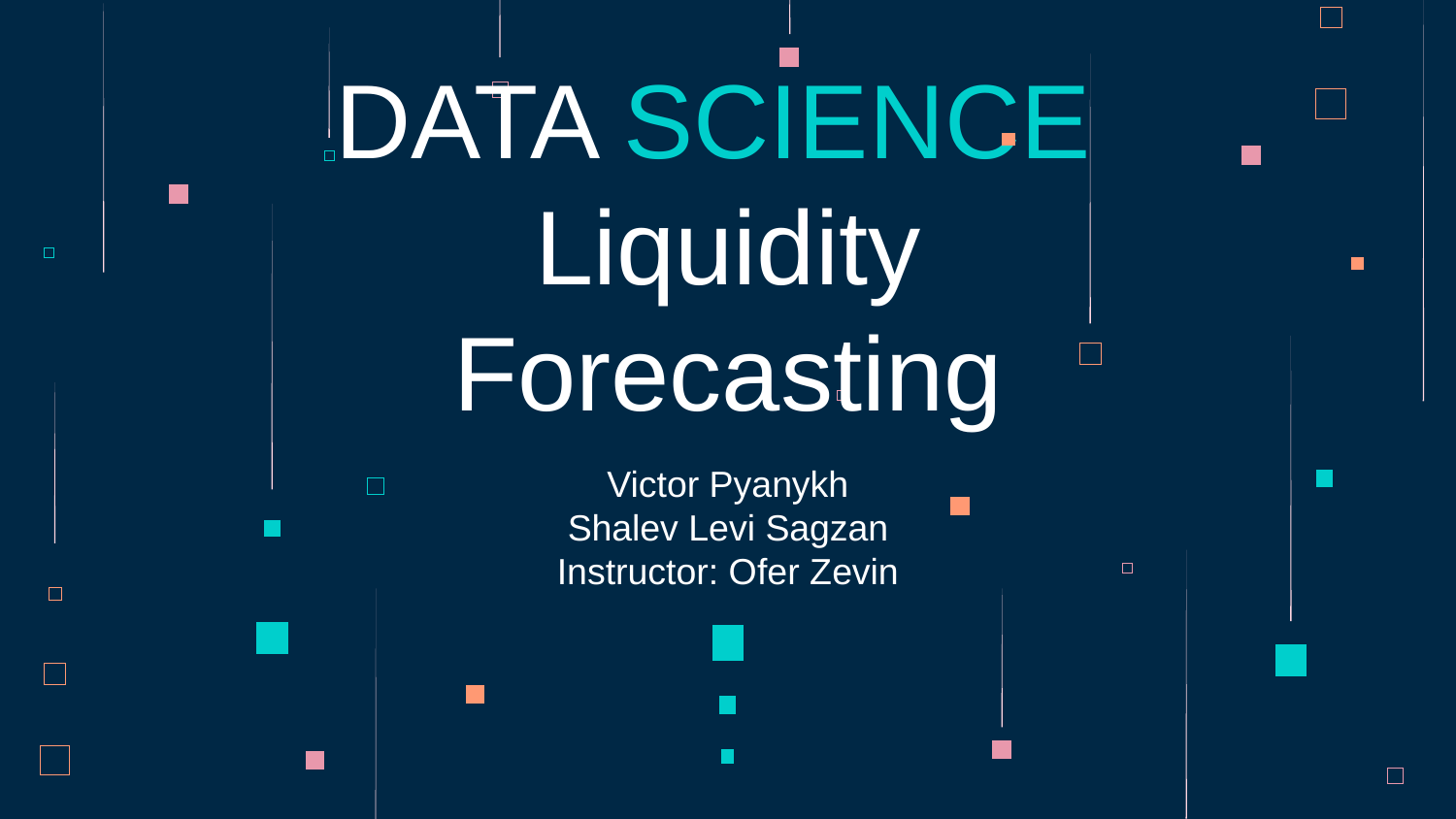

# DATA SCIENCE Liquidity Forecasting

Victor Pyanykh
Shalev Levi Sagzan
Instructor: Ofer Zevin